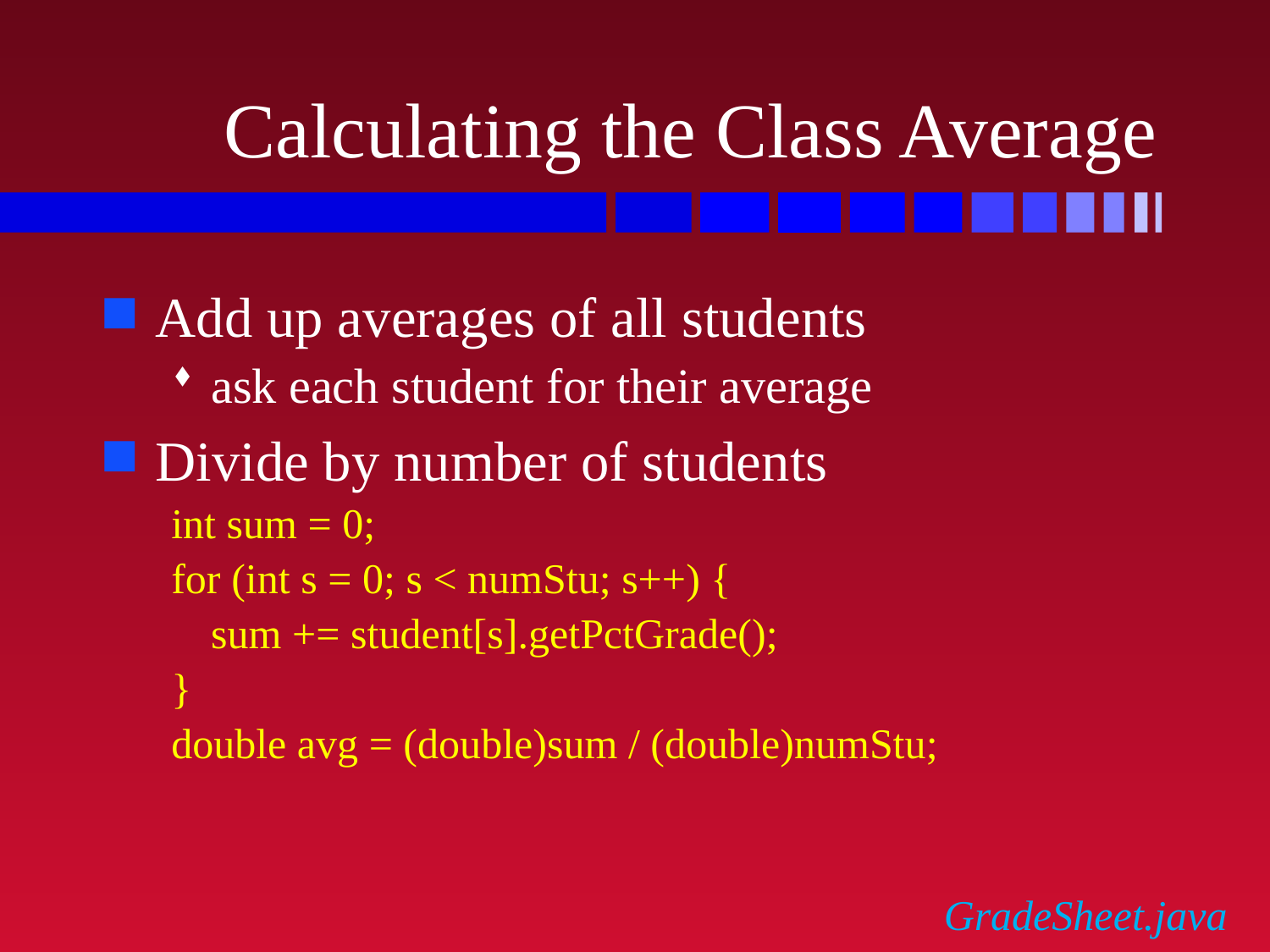

# Calculating the Class Average
Add up averages of all students
ask each student for their average
Divide by number of students
int sum = 0;
for (int s = 0; s < numStu; s++) {
	sum += student[s].getPctGrade();
}
double avg = (double)sum / (double)numStu;
GradeSheet.java